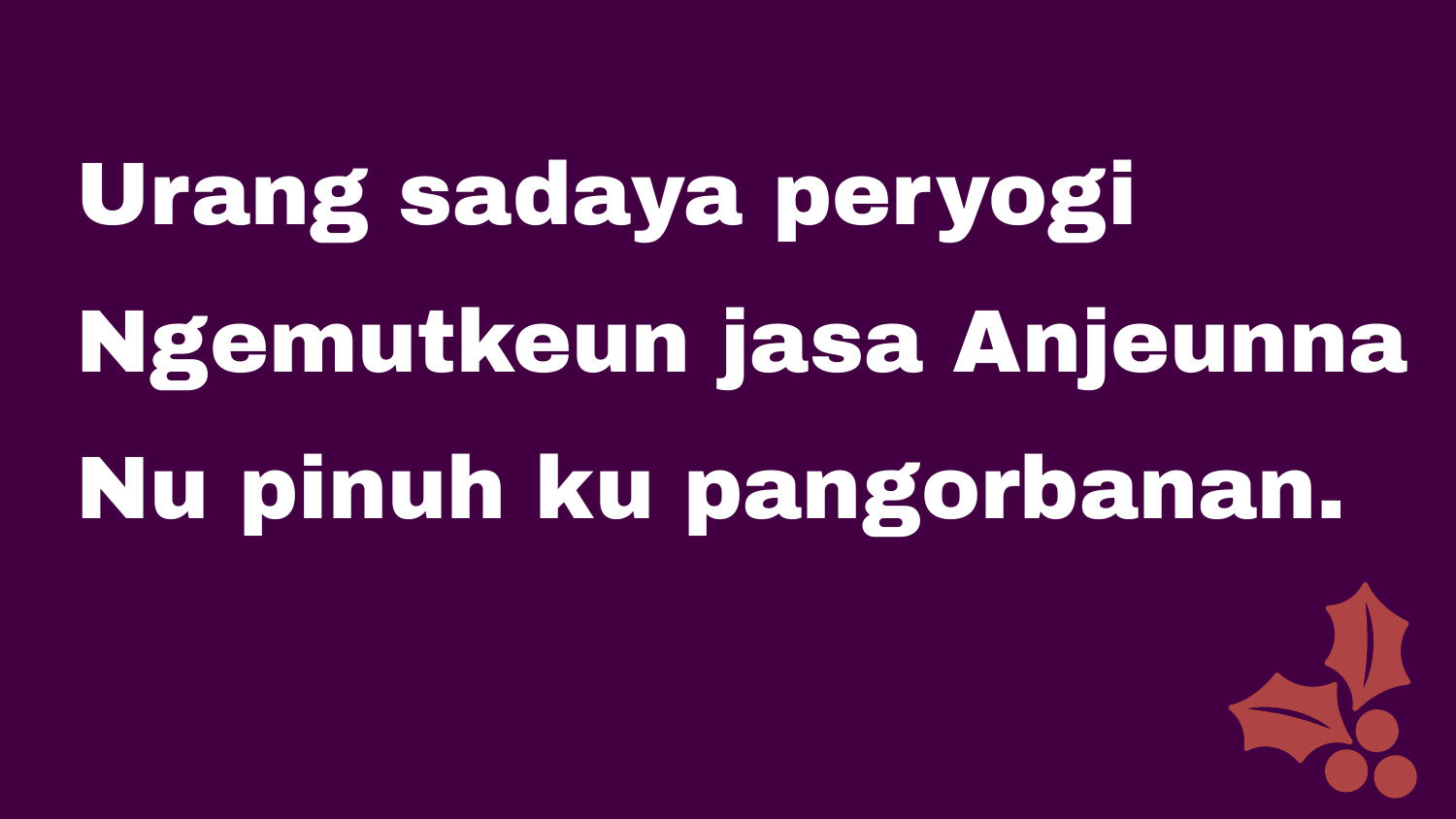

Urang sadaya peryogi
Ngemutkeun jasa Anjeunna
Nu pinuh ku pangorbanan.